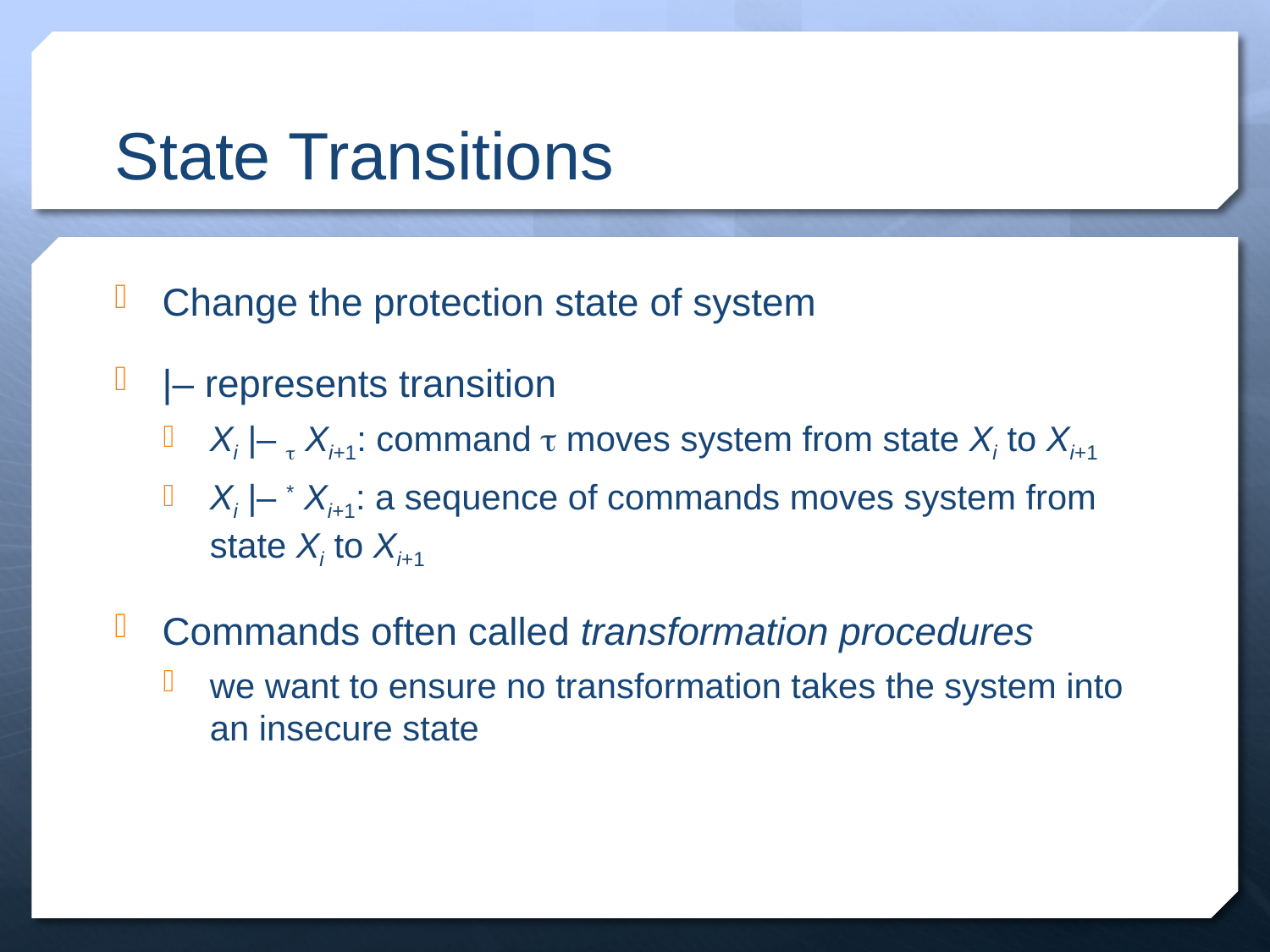

# State Transitions
Change the protection state of system
|– represents transition
Xi |– τ Xi+1: command τ moves system from state Xi to Xi+1
Xi |– * Xi+1: a sequence of commands moves system from state Xi to Xi+1
Commands often called transformation procedures
we want to ensure no transformation takes the system into an insecure state